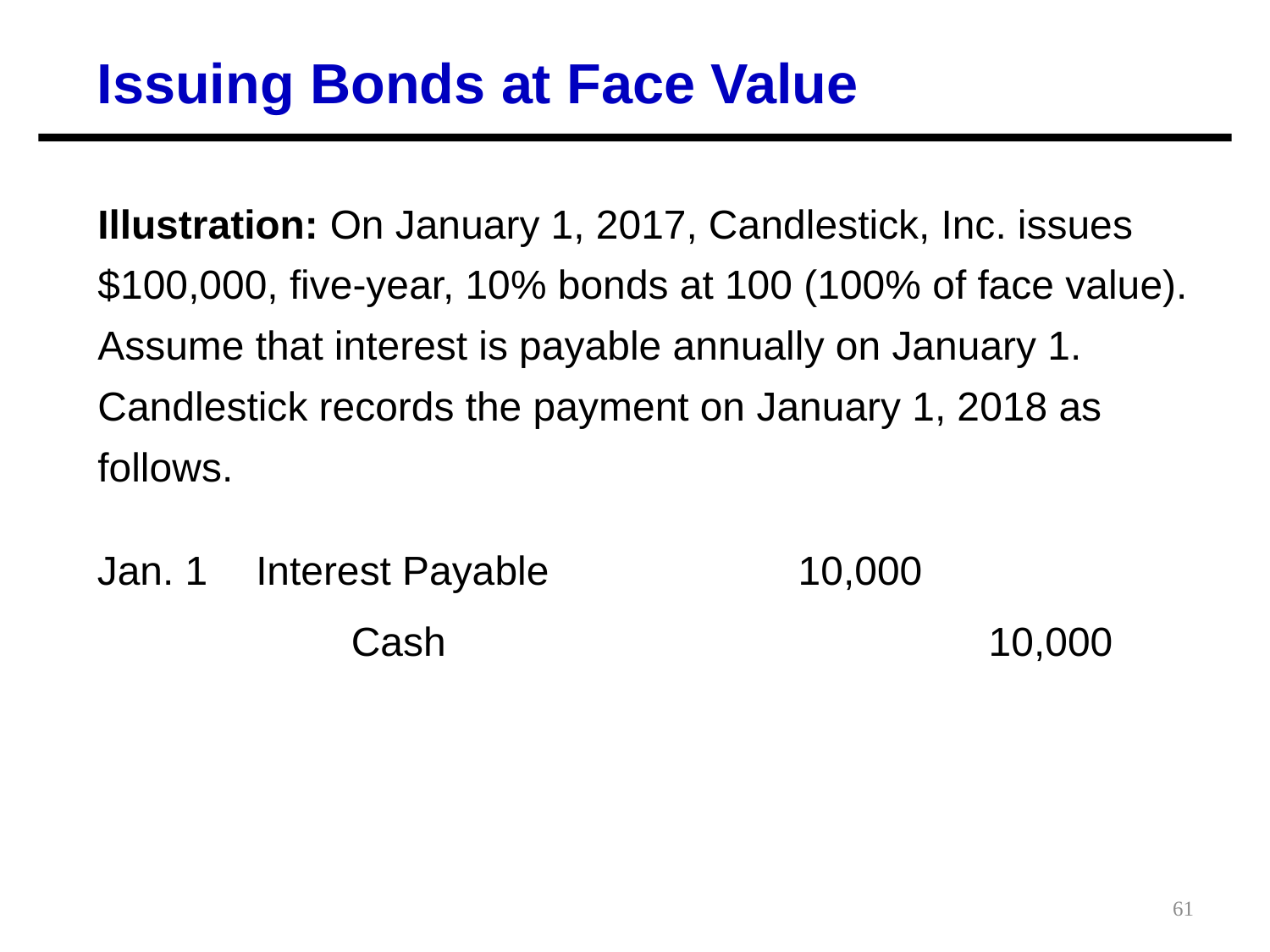

Issuing Bonds at Face Value

Illustration: On January 1, 2017, Candlestick, Inc. issues $100,000, five-year, 10% bonds at 100 (100% of face value). Assume that interest is payable annually on January 1. Candlestick records the payment on January 1, 2018 as follows.

Jan. 1	Interest Payable  	10,000
		Cash		10,000
61